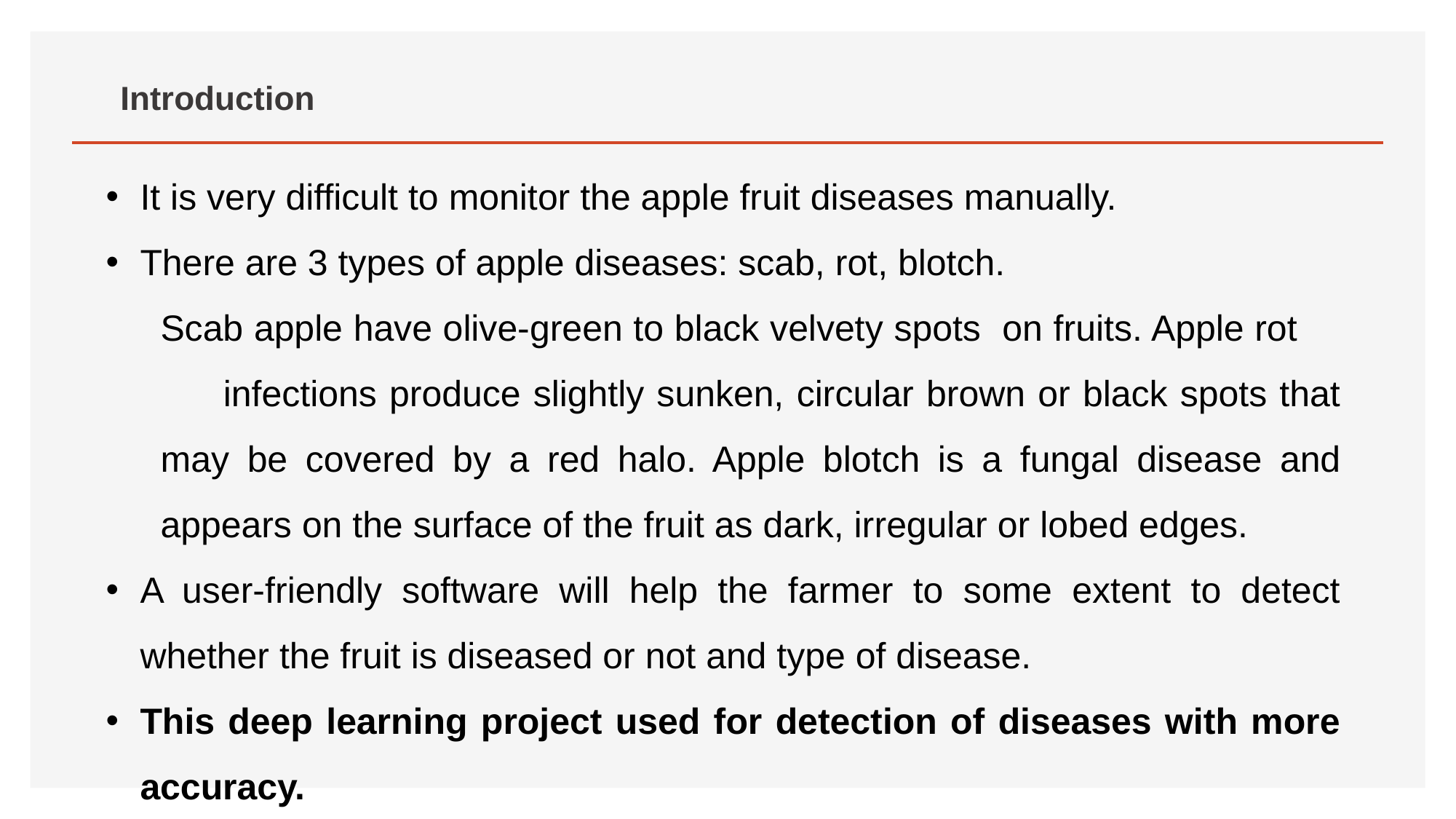

# Introduction
It is very difficult to monitor the apple fruit diseases manually.
There are 3 types of apple diseases: scab, rot, blotch.
Scab apple have olive-green to black velvety spots  on fruits. Apple rot          infections produce slightly sunken, circular brown or black spots that may be covered by a red halo. Apple blotch is a fungal disease and appears on the surface of the fruit as dark, irregular or lobed edges.
A user-friendly software will help the farmer to some extent to detect whether the fruit is diseased or not and type of disease.
This deep learning project used for detection of diseases with more accuracy.
It is cost-effective and real-time solution to detect fruit diseases.